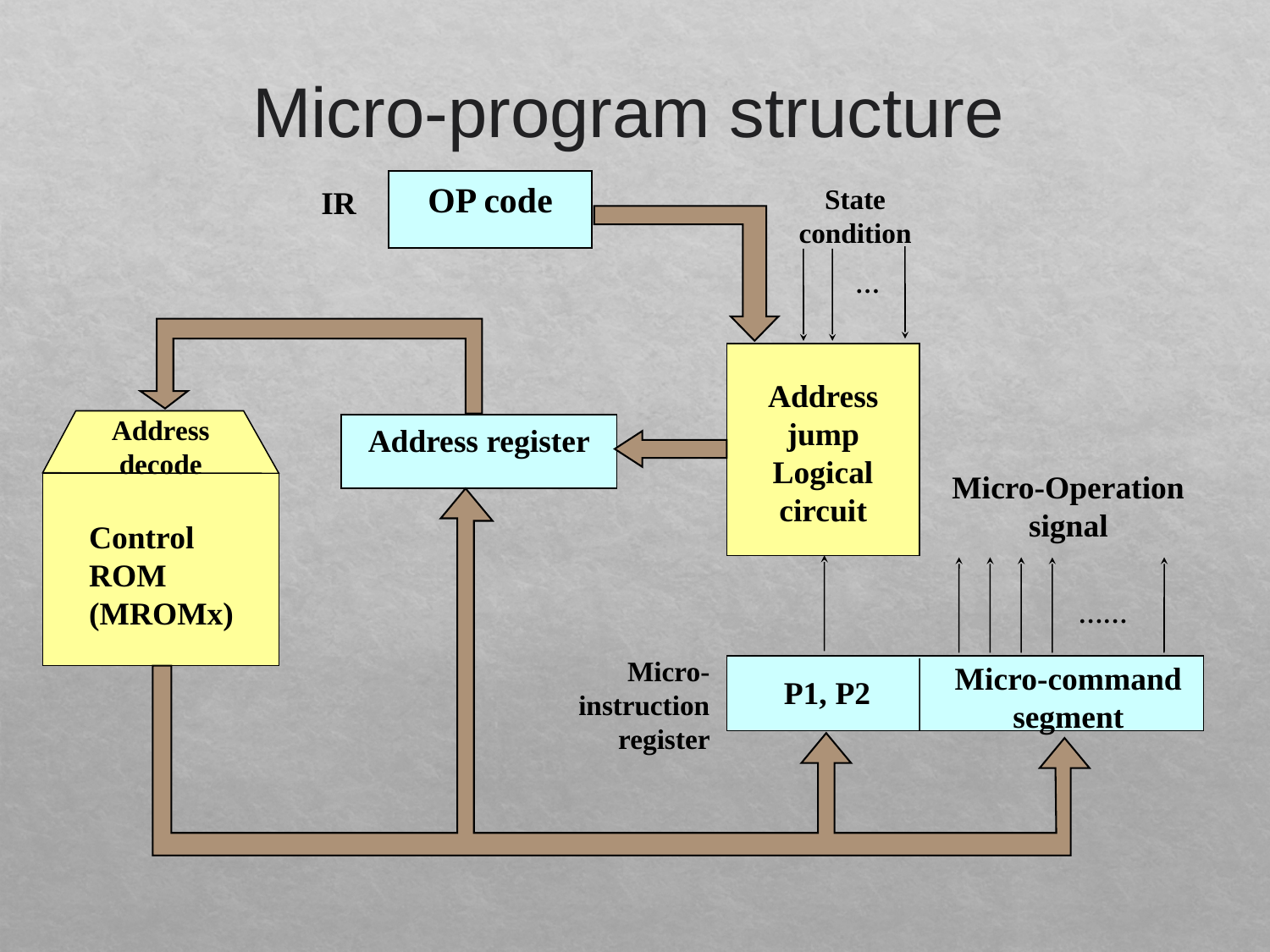

Micro-program structure
OP code
State condition
IR

…

Address jump
Logical circuit

Address decode

Control ROM
(MROMx)
Address register

Micro-Operation signal

……
Micro-instruction register

Micro-command segment

P1, P2